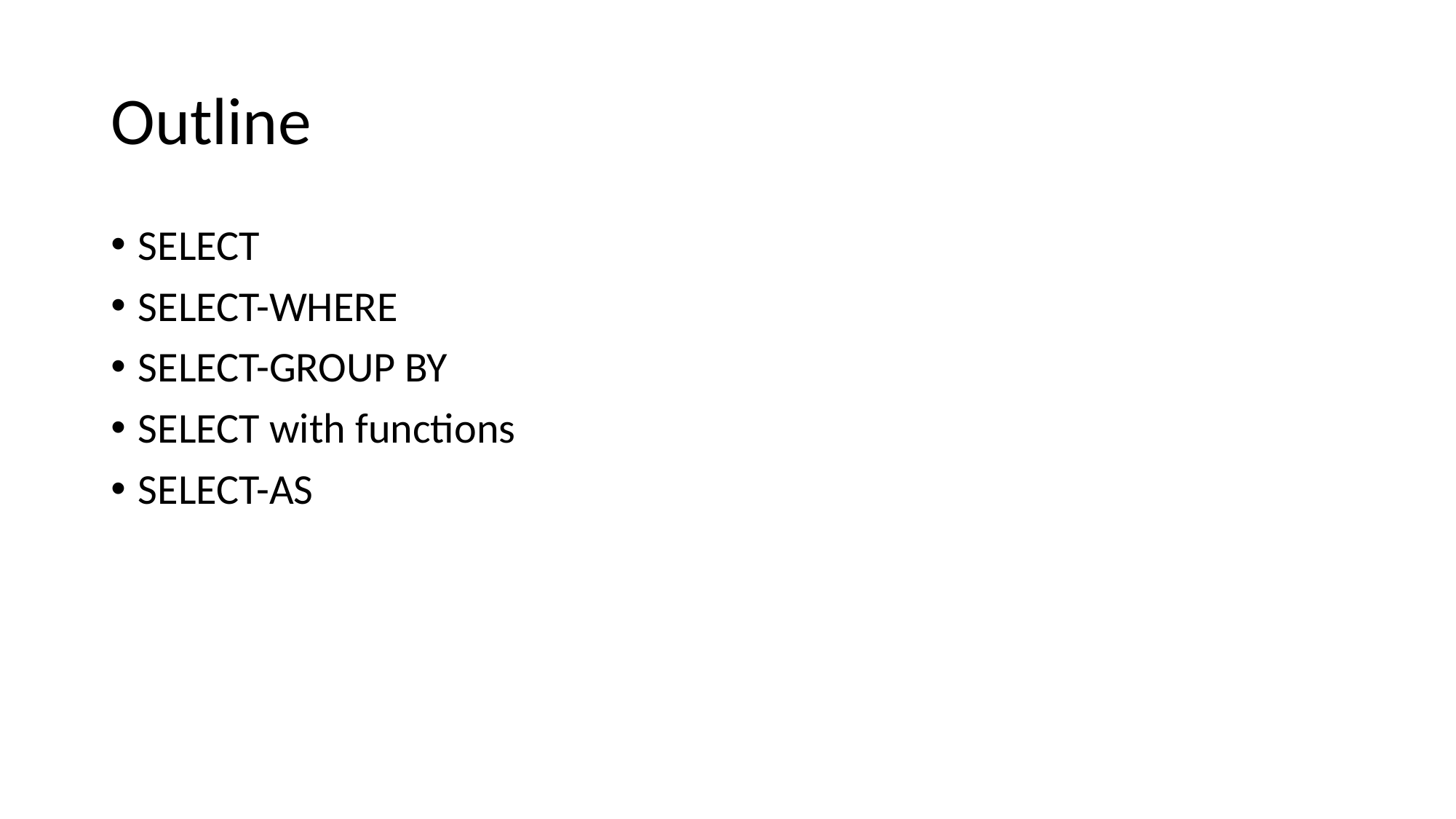

# Outline
SELECT
SELECT-WHERE
SELECT-GROUP BY
SELECT with functions
SELECT-AS